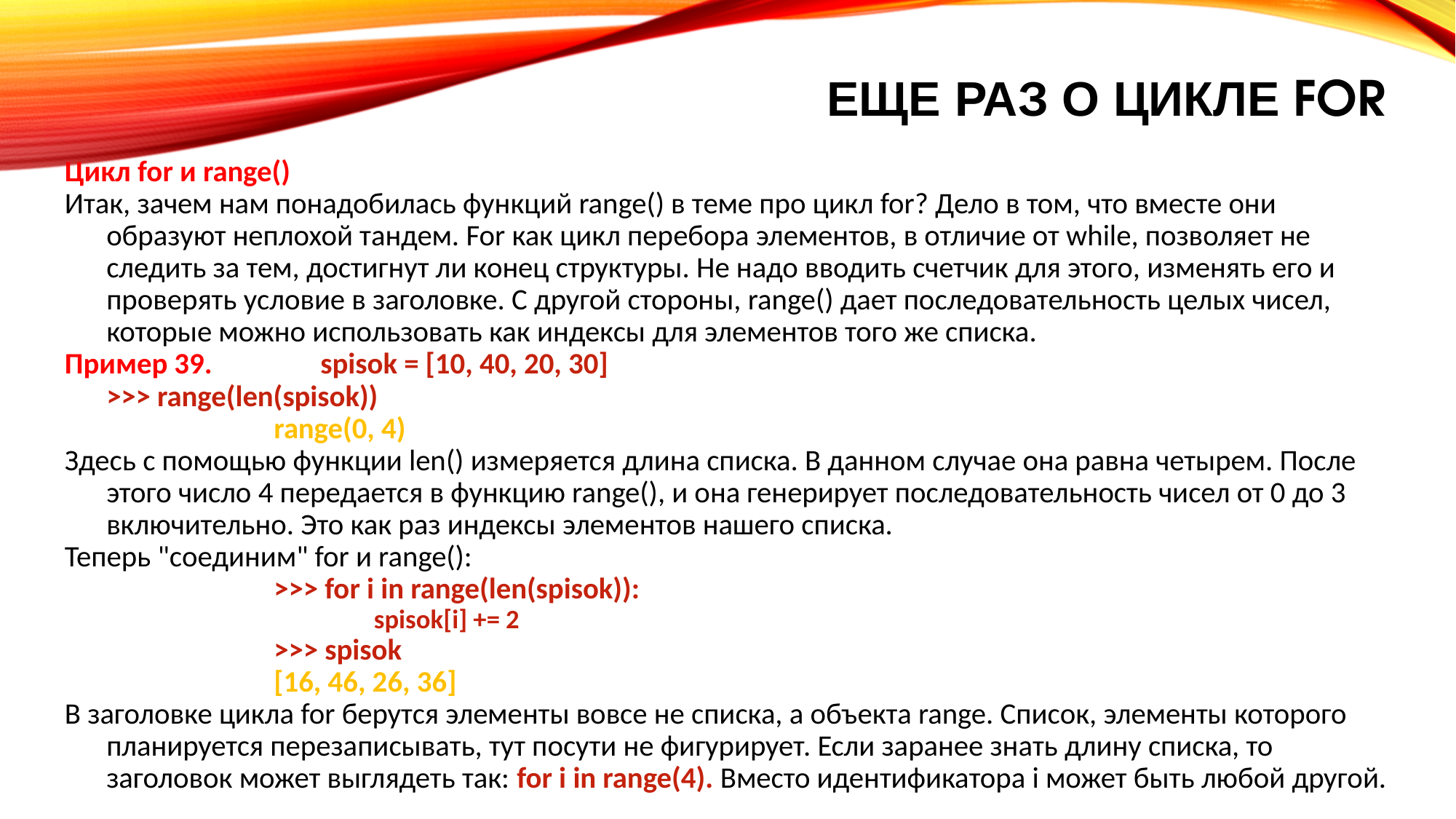

Еще раз о цикле for
Цикл for и range()
Итак, зачем нам понадобилась функций range() в теме про цикл for? Дело в том, что вместе они образуют неплохой тандем. For как цикл перебора элементов, в отличие от while, позволяет не следить за тем, достигнут ли конец структуры. Не надо вводить счетчик для этого, изменять его и проверять условие в заголовке. С другой стороны, range() дает последовательность целых чисел, которые можно использовать как индексы для элементов того же списка.
Пример 39. 	spisok = [10, 40, 20, 30]
			>>> range(len(spisok))
range(0, 4)
Здесь с помощью функции len() измеряется длина списка. В данном случае она равна четырем. После этого число 4 передается в функцию range(), и она генерирует последовательность чисел от 0 до 3 включительно. Это как раз индексы элементов нашего списка.
Теперь "соединим" for и range():
>>> for i in range(len(spisok)):
	spisok[i] += 2
>>> spisok
[16, 46, 26, 36]
В заголовке цикла for берутся элементы вовсе не списка, а объекта range. Список, элементы которого планируется перезаписывать, тут посути не фигурирует. Если заранее знать длину списка, то заголовок может выглядеть так: for i in range(4). Вместо идентификатора i может быть любой другой.